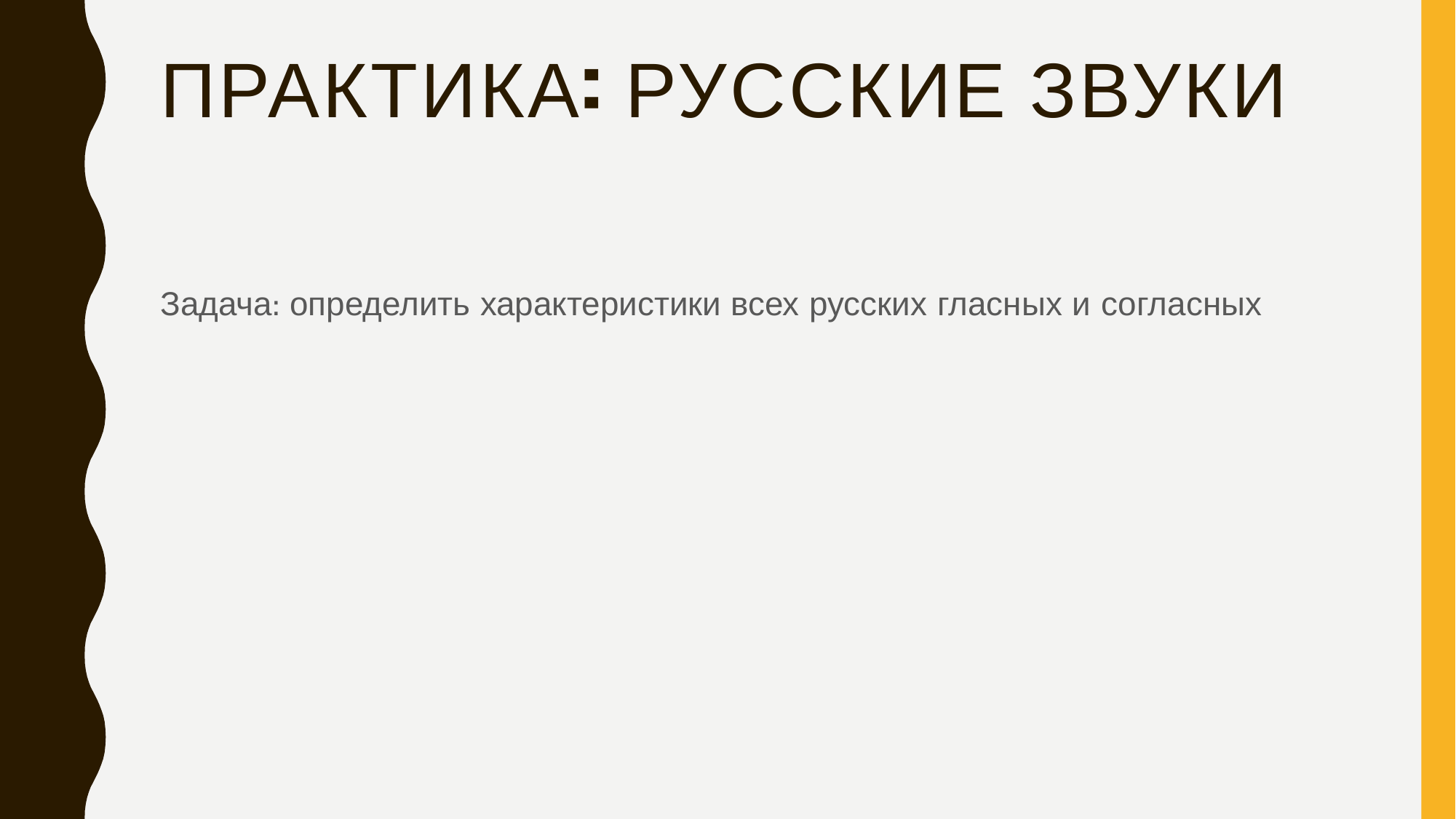

# Практика: Русские звуки
Задача: определить характеристики всех русских гласных и согласных